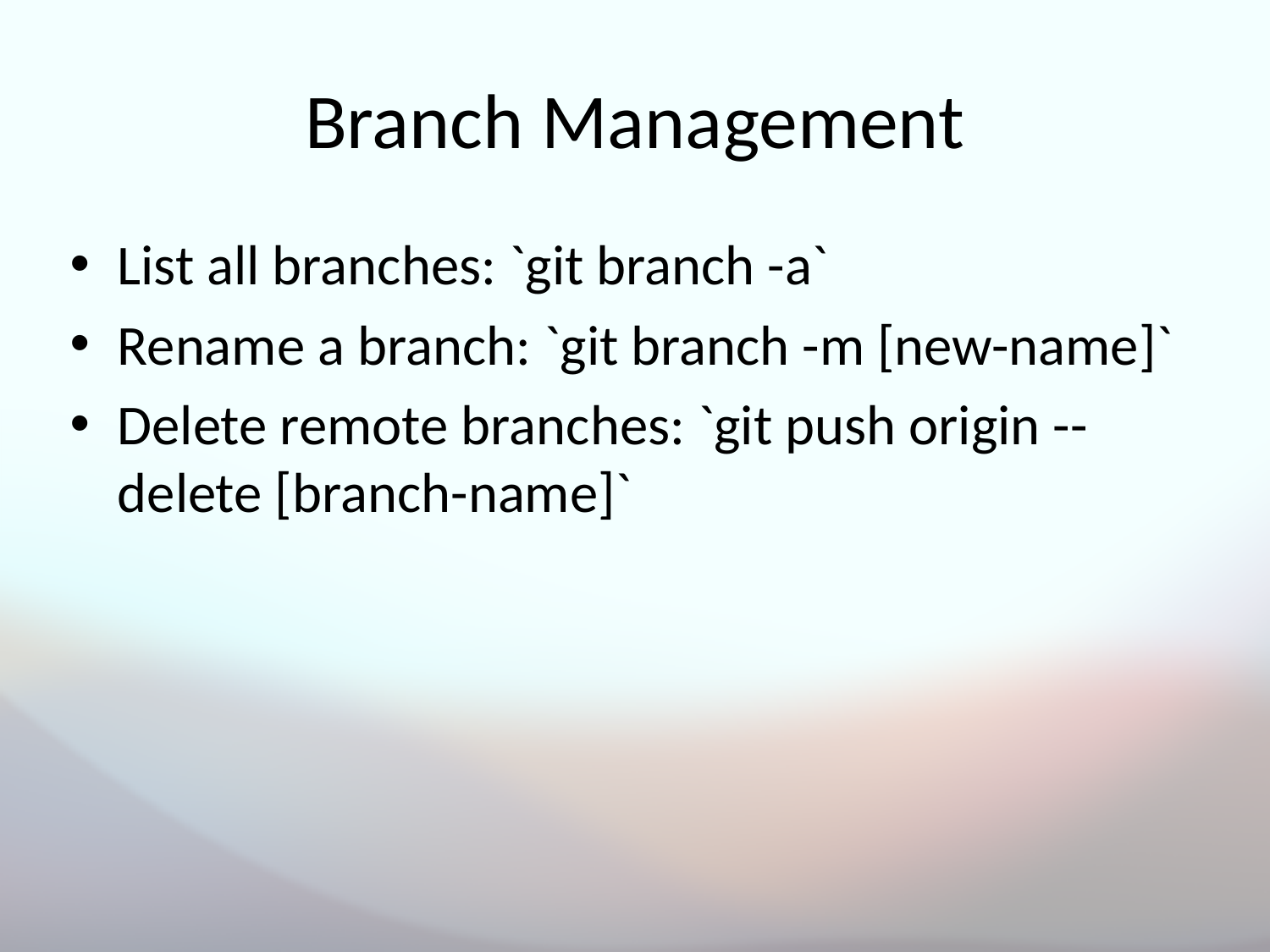

# Branch Management
List all branches: `git branch -a`
Rename a branch: `git branch -m [new-name]`
Delete remote branches: `git push origin --delete [branch-name]`